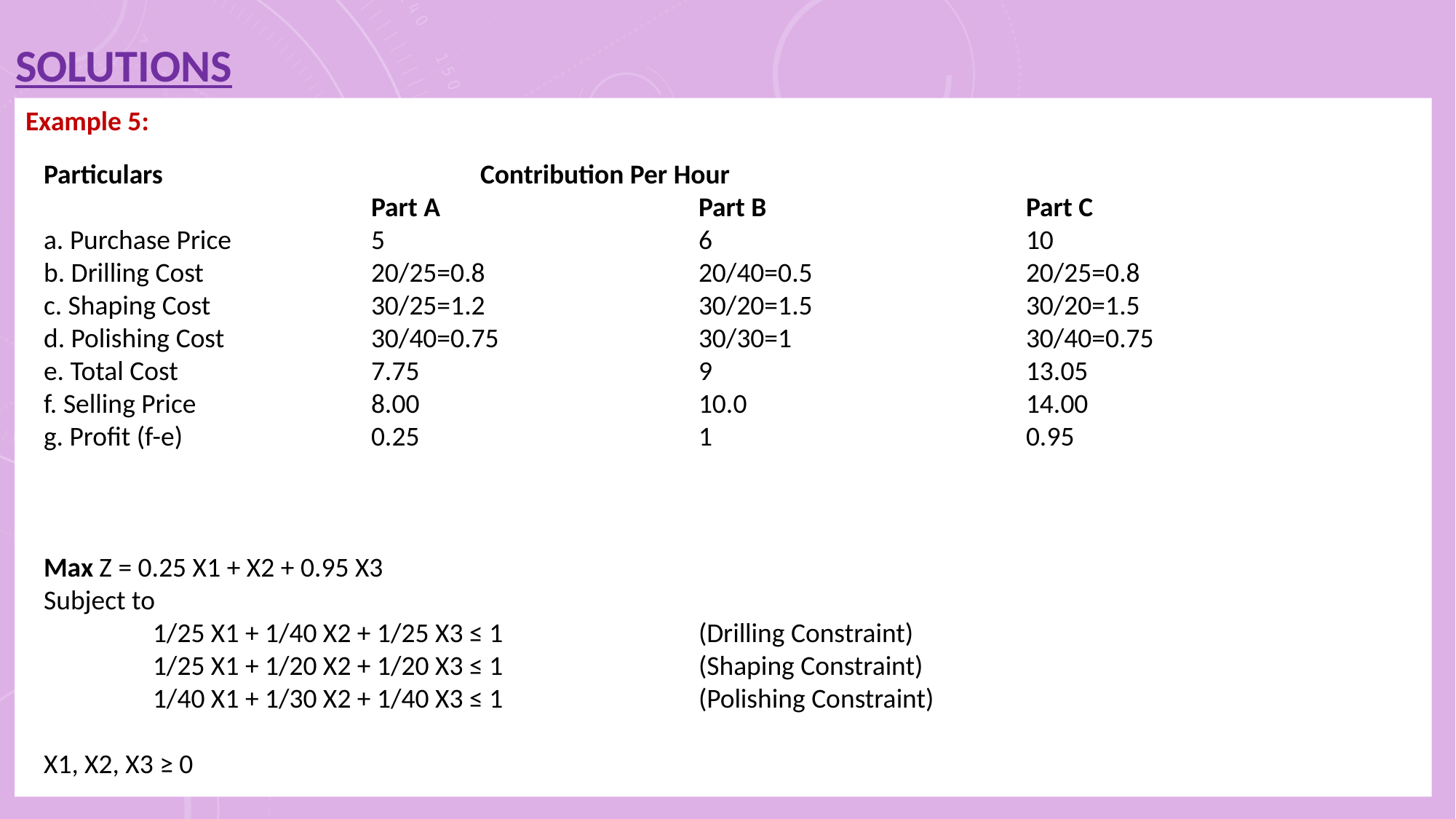

SOLUTIONS
Example 5:

Particulars 			Contribution Per Hour
			Part A 			Part B 			Part C
a. Purchase Price 		5 			6		 	10
b. Drilling Cost		20/25=0.8		20/40=0.5 		20/25=0.8
c. Shaping Cost		30/25=1.2		30/20=1.5 		30/20=1.5
d. Polishing Cost		30/40=0.75		30/30=1    		30/40=0.75
e. Total Cost		7.75			9			13.05
f. Selling Price		8.00			10.0			14.00
g. Profit (f-e)		0.25			1			0.95

Max Z = 0.25 X1 + X2 + 0.95 X3
Subject to
	1/25 X1 + 1/40 X2 + 1/25 X3 ≤ 1		(Drilling Constraint)
	1/25 X1 + 1/20 X2 + 1/20 X3 ≤ 1		(Shaping Constraint)
	1/40 X1 + 1/30 X2 + 1/40 X3 ≤ 1		(Polishing Constraint)

X1, X2, X3 ≥ 0